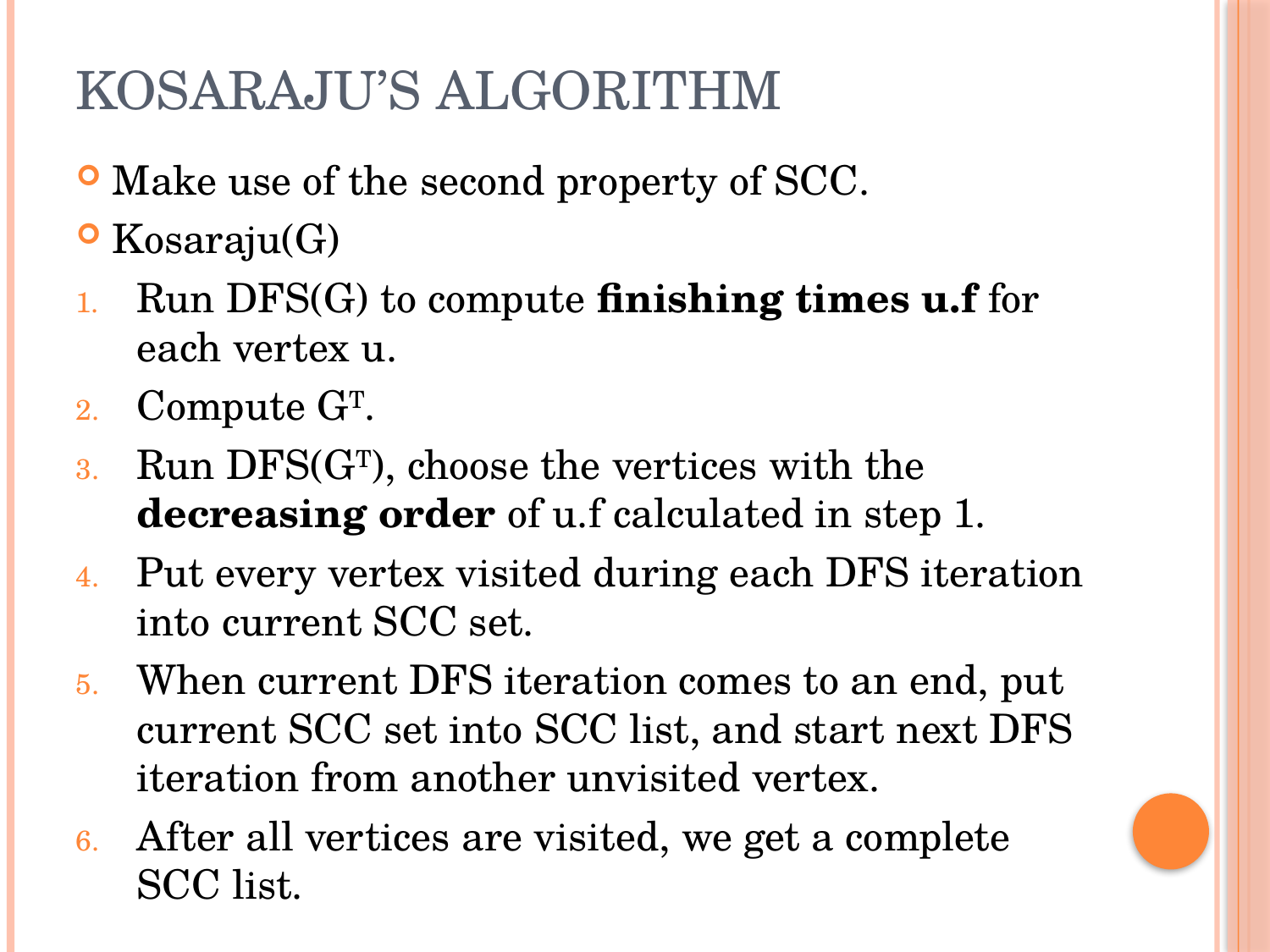

# Kosaraju’s Algorithm
Make use of the second property of SCC.
Kosaraju(G)
Run DFS(G) to compute finishing times u.f for each vertex u.
Compute GT.
Run DFS(GT), choose the vertices with the decreasing order of u.f calculated in step 1.
Put every vertex visited during each DFS iteration into current SCC set.
When current DFS iteration comes to an end, put current SCC set into SCC list, and start next DFS iteration from another unvisited vertex.
After all vertices are visited, we get a complete SCC list.